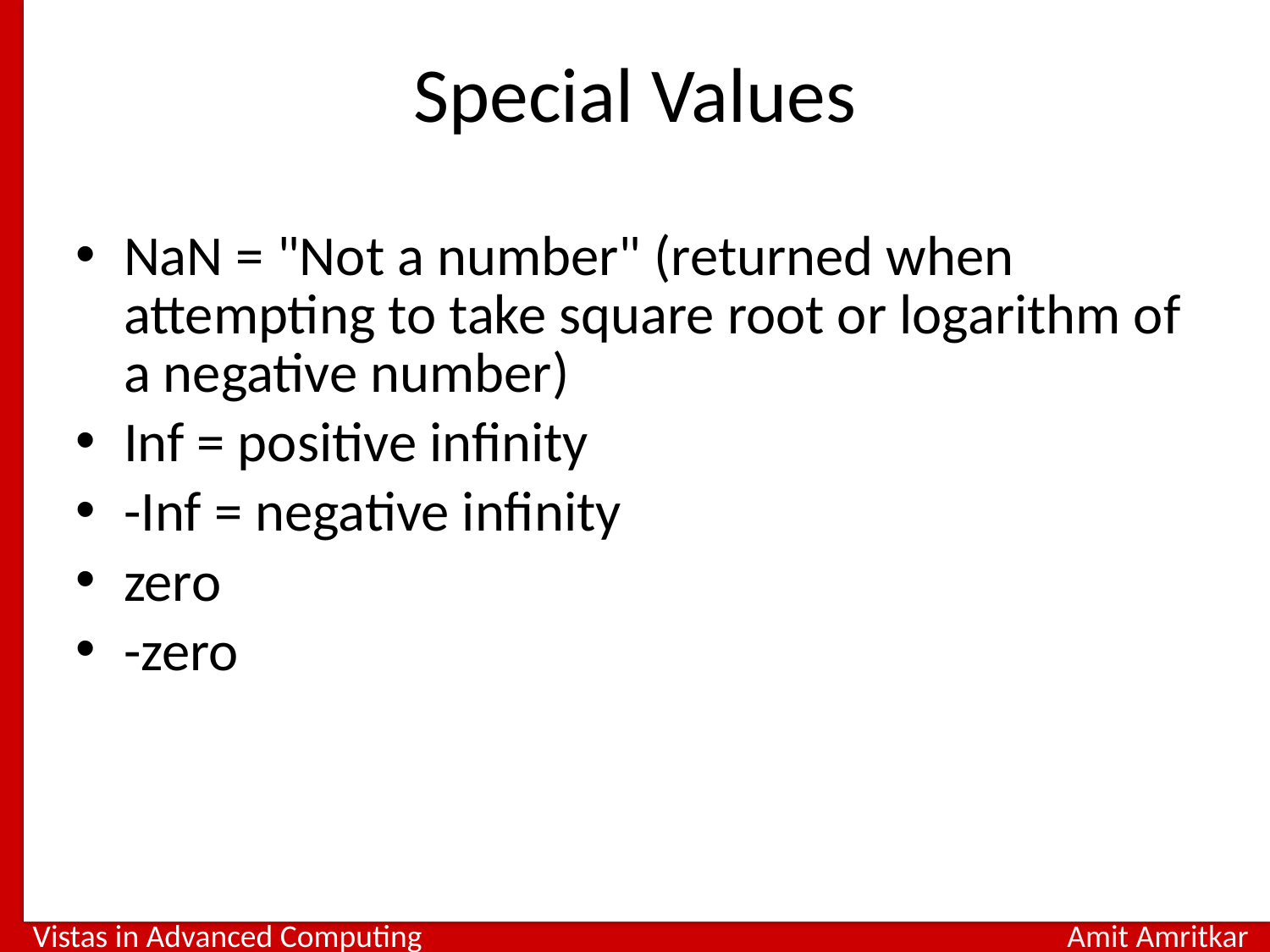

# Special Values
NaN = "Not a number" (returned when attempting to take square root or logarithm of a negative number)
Inf = positive infinity
-Inf = negative infinity
zero
-zero